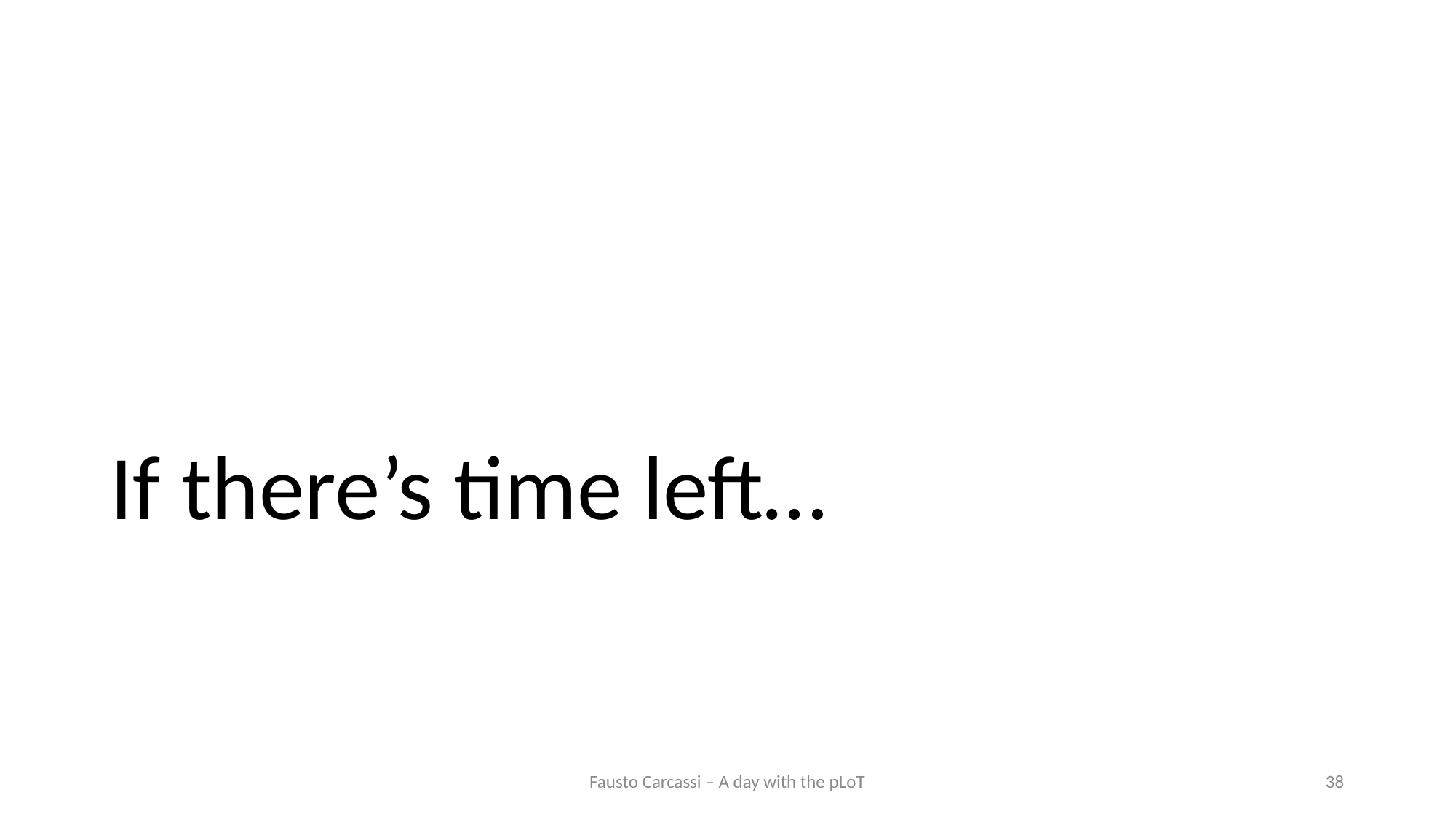

# If there’s time left…

Fausto Carcassi – A day with the pLoT
38